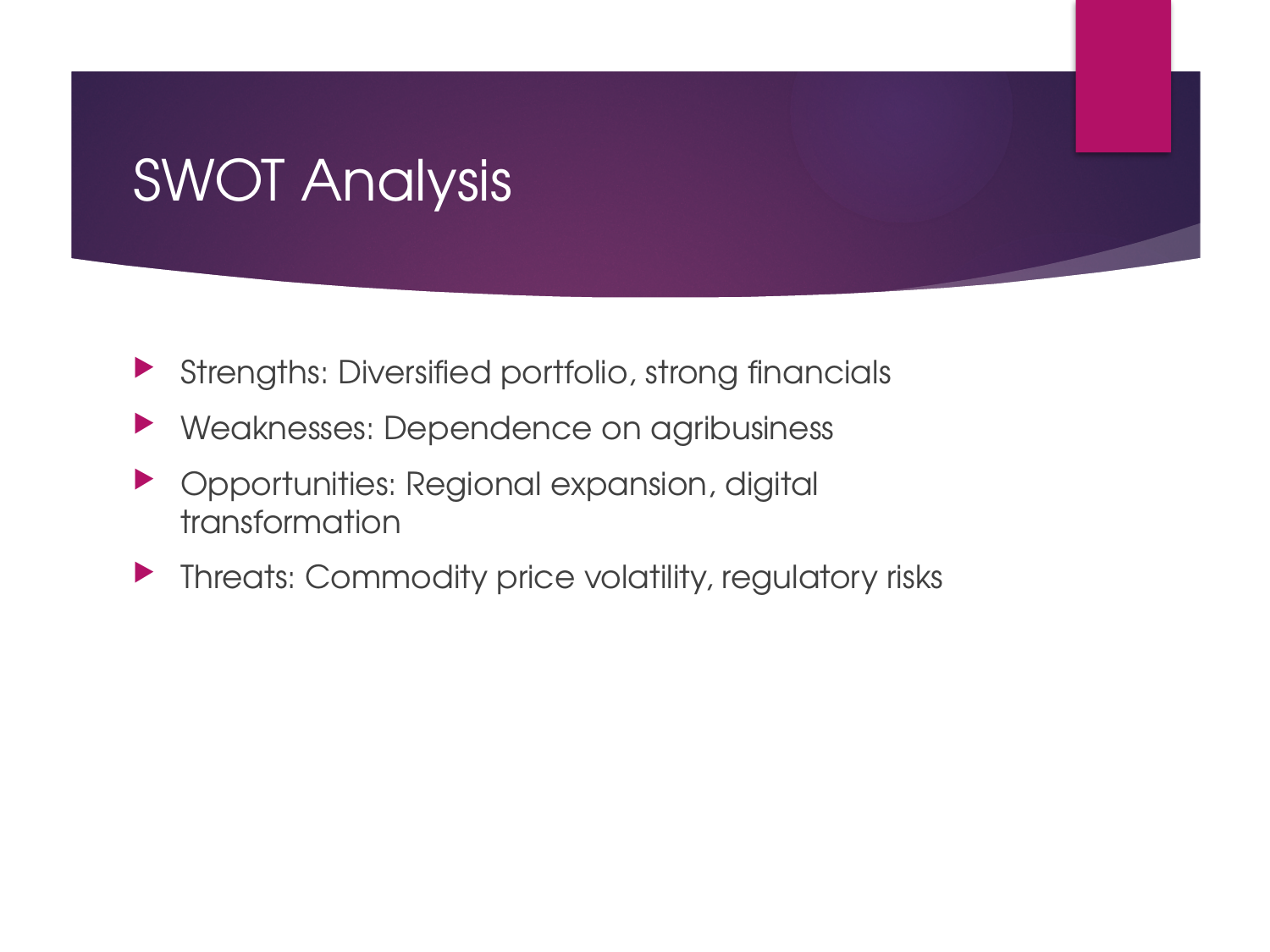

# SWOT Analysis
Strengths: Diversified portfolio, strong financials
Weaknesses: Dependence on agribusiness
Opportunities: Regional expansion, digital transformation
Threats: Commodity price volatility, regulatory risks